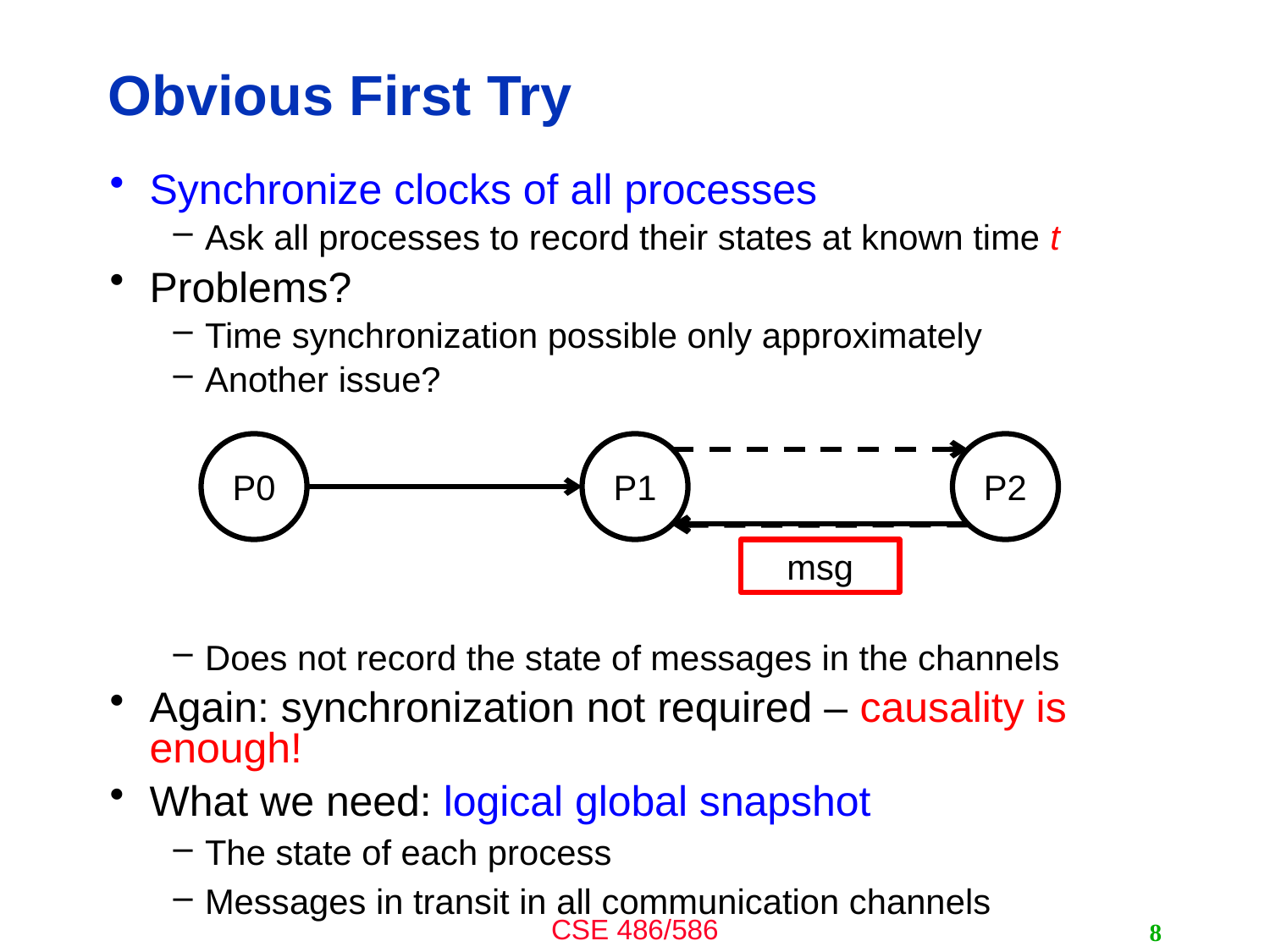

# Obvious First Try
Synchronize clocks of all processes
Ask all processes to record their states at known time t
Problems?
Time synchronization possible only approximately
Another issue?

Does not record the state of messages in the channels
Again: synchronization not required – causality is enough!
What we need: logical global snapshot
The state of each process
Messages in transit in all communication channels

P0
P1
P2
msg
8